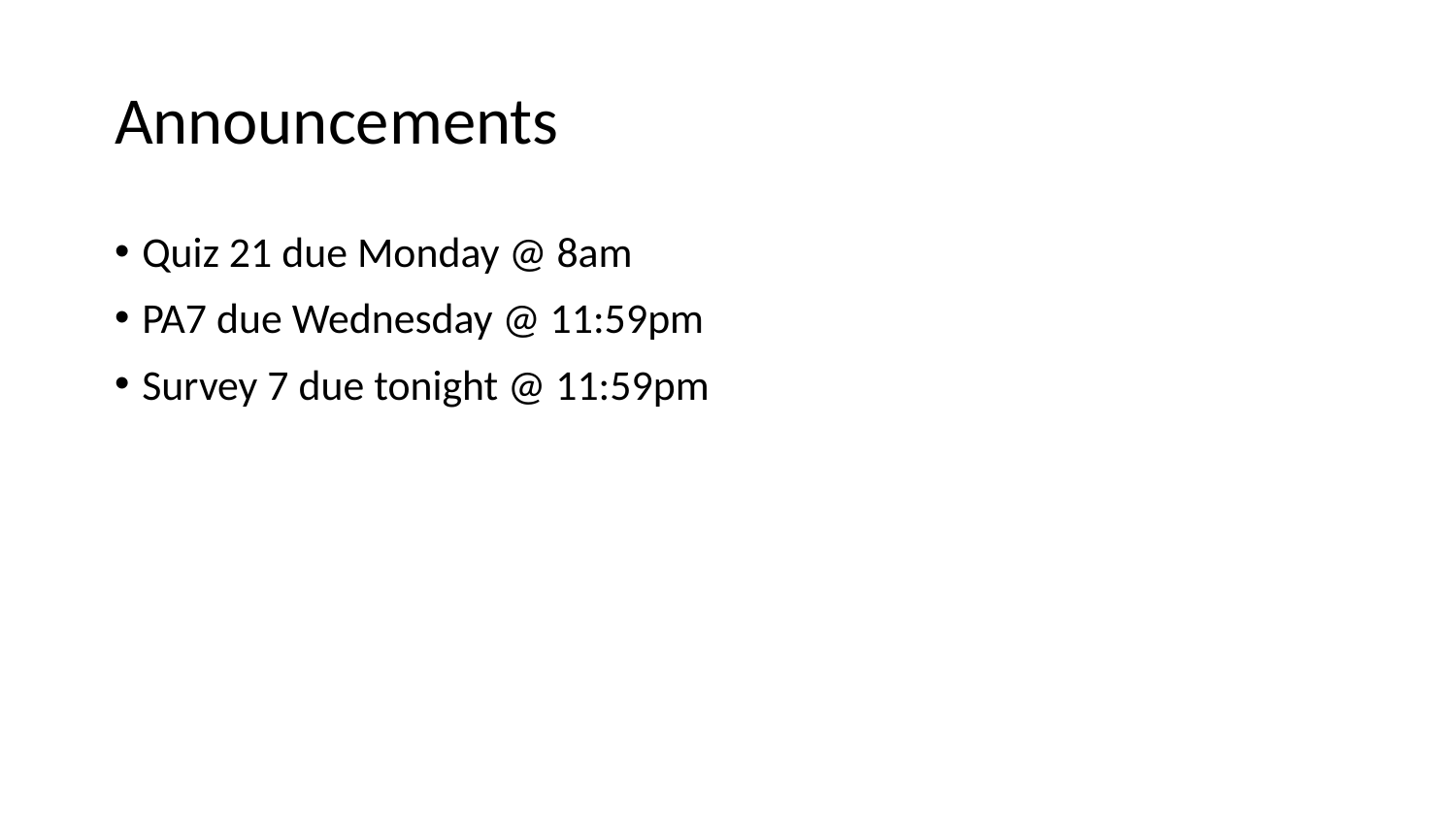

# Announcements
Quiz 21 due Monday @ 8am
PA7 due Wednesday @ 11:59pm
Survey 7 due tonight @ 11:59pm